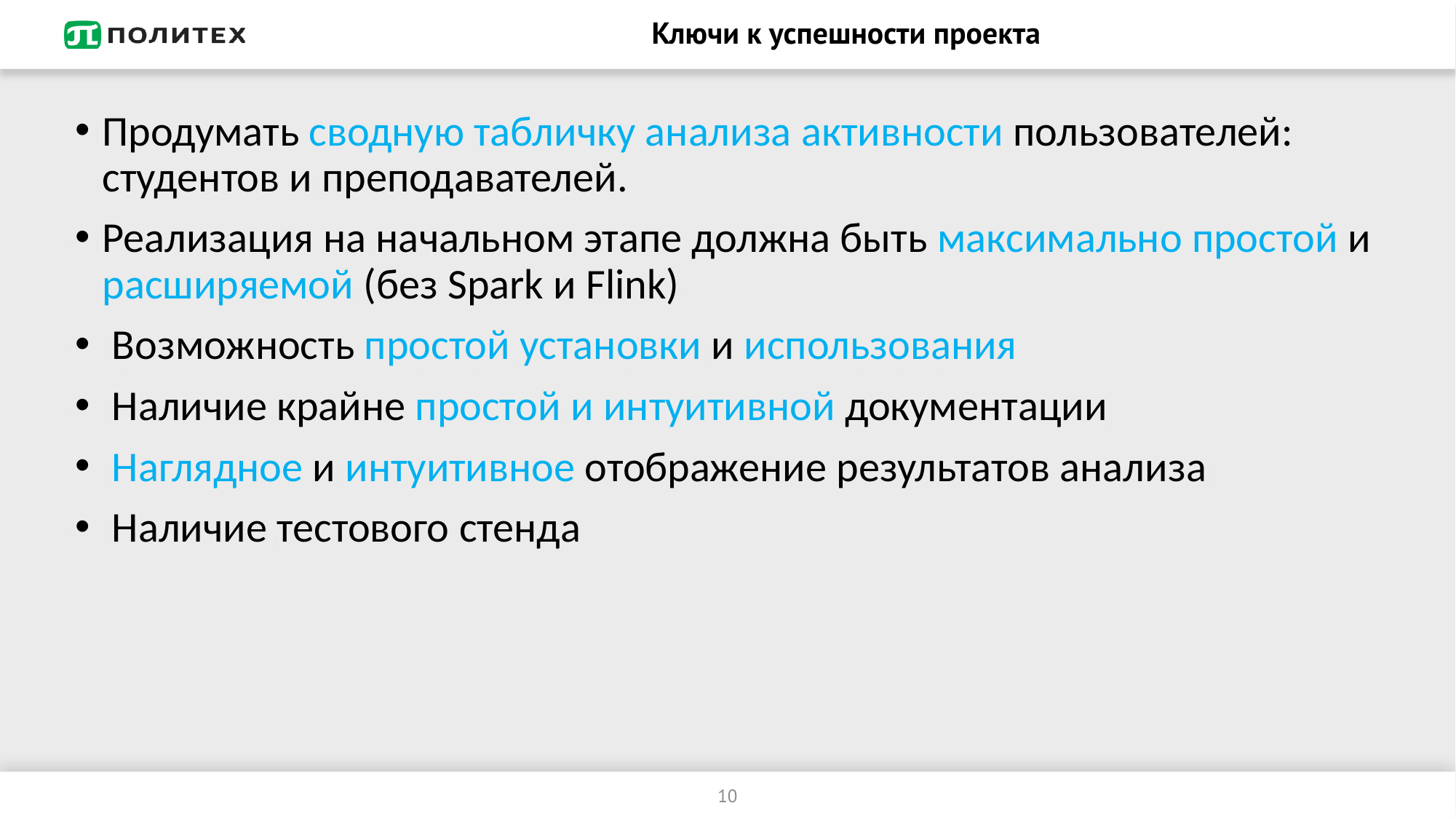

# Ключи к успешности проекта
Продумать сводную табличку анализа активности пользователей: студентов и преподавателей.
Реализация на начальном этапе должна быть максимально простой и расширяемой (без Spark и Flink)
 Возможность простой установки и использования
 Наличие крайне простой и интуитивной документации
 Наглядное и интуитивное отображение результатов анализа
 Наличие тестового стенда

10